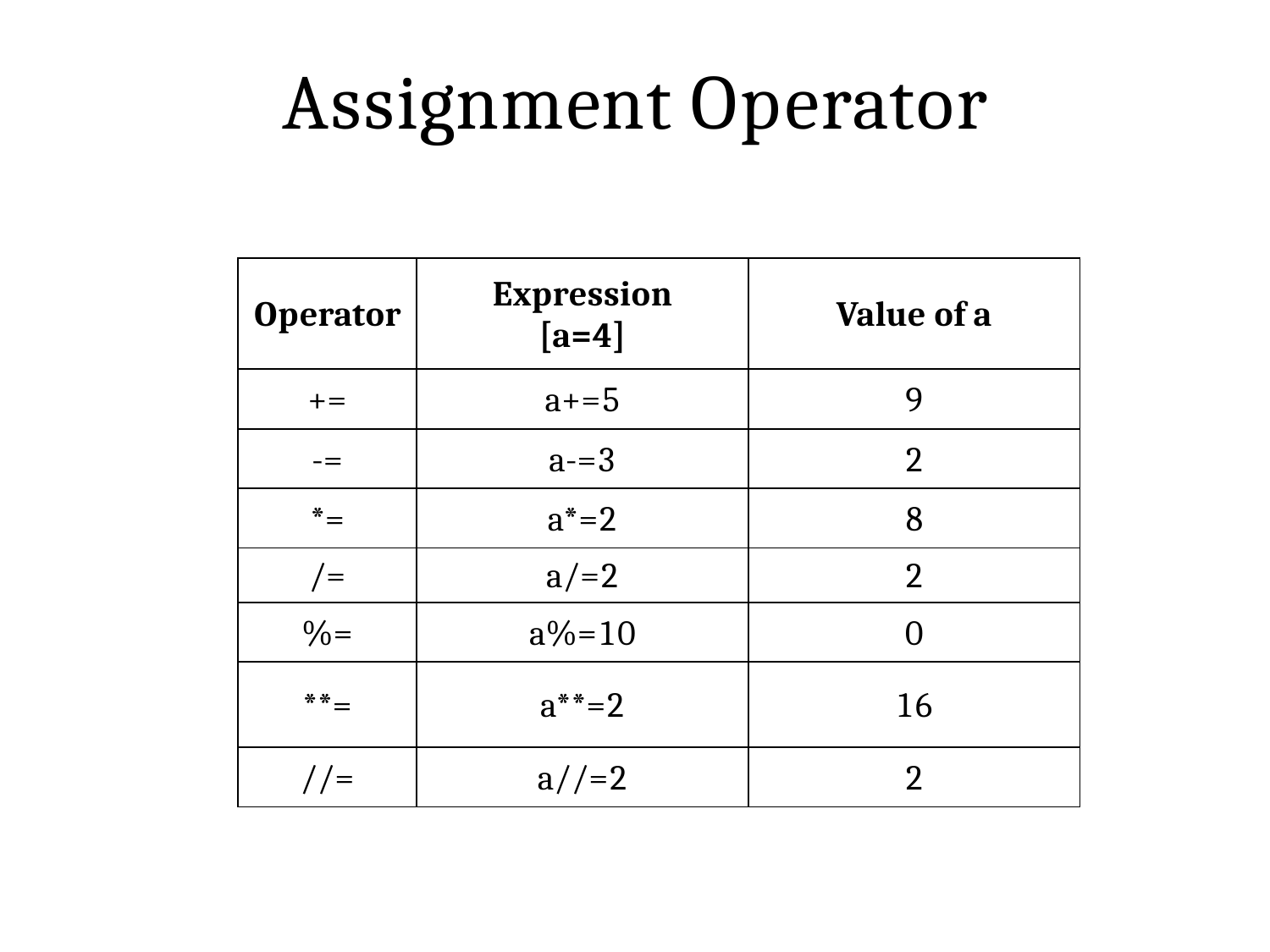

# Assignment Operator
| Operator | Expression [a=4] | Value of a |
| --- | --- | --- |
| += | a+=5 | 9 |
| -= | a-=3 | 2 |
| \*= | a\*=2 | 8 |
| /= | a/=2 | 2 |
| %= | a%=10 | 0 |
| \*\*= | a\*\*=2 | 16 |
| //= | a//=2 | 2 |